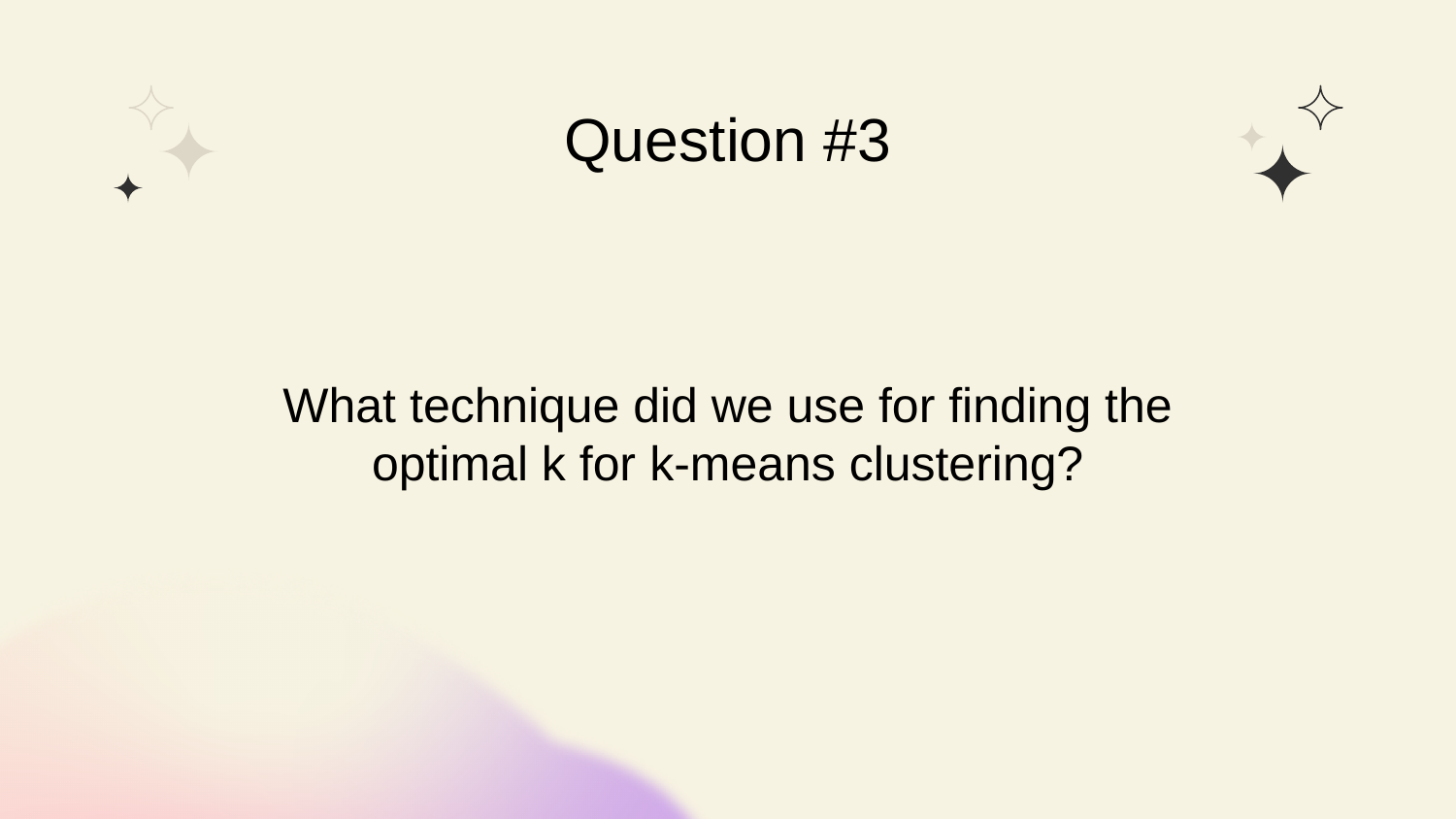

# Question #3

What technique did we use for finding the optimal k for k-means clustering?